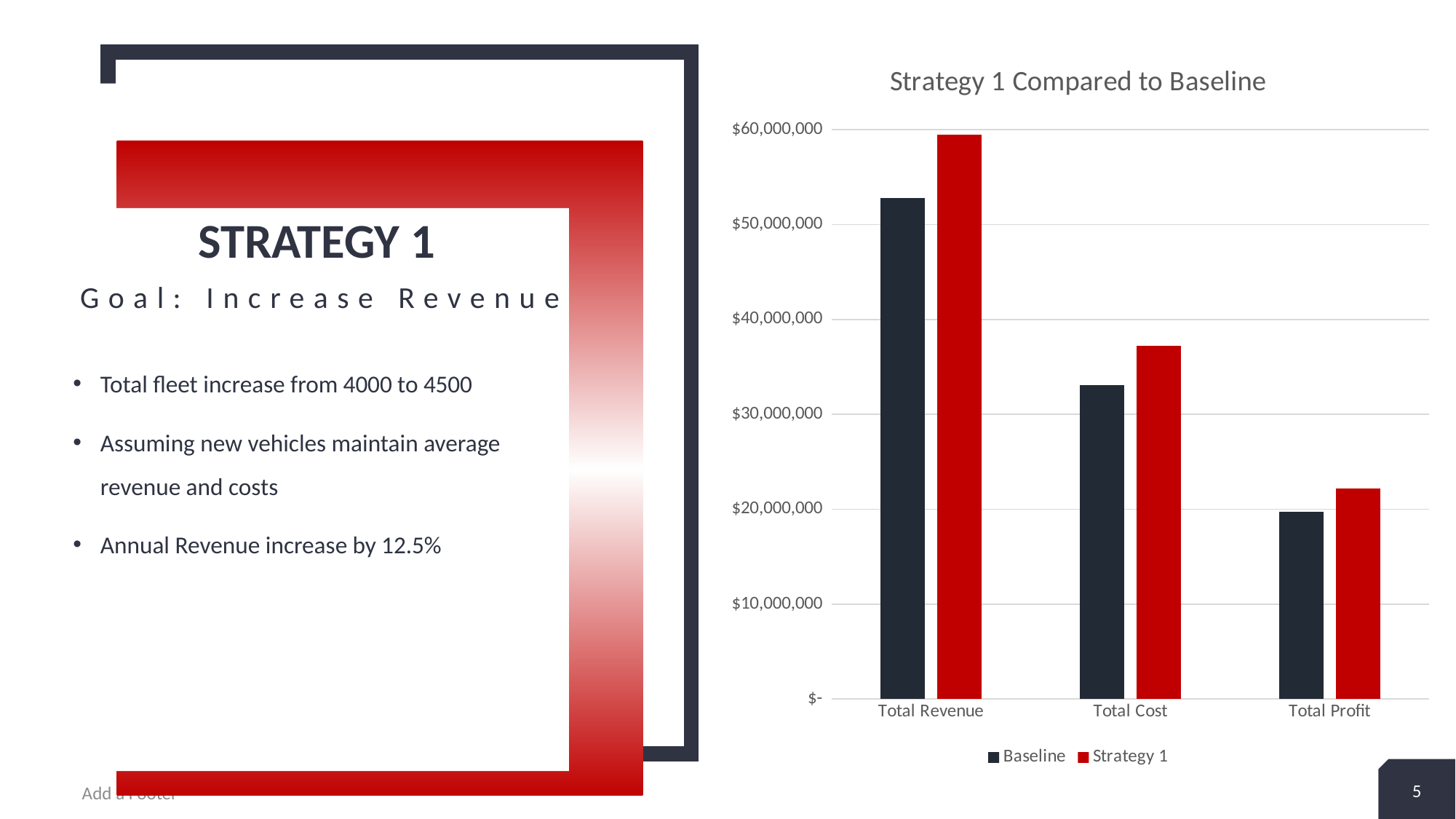

### Chart: Strategy 1 Compared to Baseline

| Category | Baseline | Strategy 1 |
|---|---|---|
| Total Revenue | 52830207.0 | 59433982.875 |
| Total Cost | 33076688.640000097 | 37211274.72000009 |
| Total Profit | 19753518.359999903 | 22222708.15499991 |
2

+

# Strategy 1
Goal: Increase Revenue
Total fleet increase from 4000 to 4500
Assuming new vehicles maintain average revenue and costs
Annual Revenue increase by 12.5%
5
Add a Footer